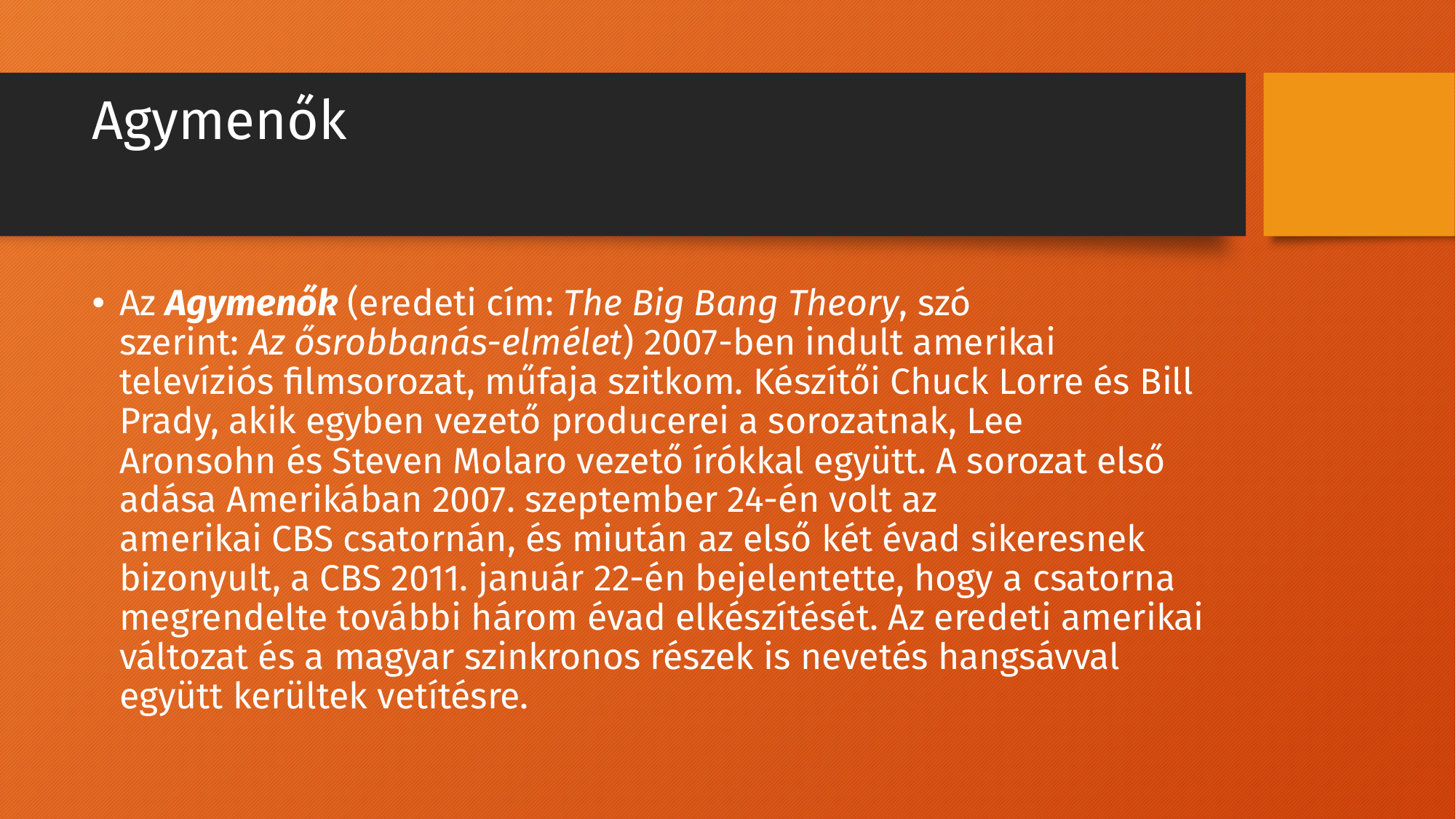

# Agymenők
Az Agymenők (eredeti cím: The Big Bang Theory, szó szerint: Az ősrobbanás-elmélet) 2007-ben indult amerikai televíziós filmsorozat, műfaja szitkom. Készítői Chuck Lorre és Bill Prady, akik egyben vezető producerei a sorozatnak, Lee Aronsohn és Steven Molaro vezető írókkal együtt. A sorozat első adása Amerikában 2007. szeptember 24-én volt az amerikai CBS csatornán, és miután az első két évad sikeresnek bizonyult, a CBS 2011. január 22-én bejelentette, hogy a csatorna megrendelte további három évad elkészítését. Az eredeti amerikai változat és a magyar szinkronos részek is nevetés hangsávval együtt kerültek vetítésre.